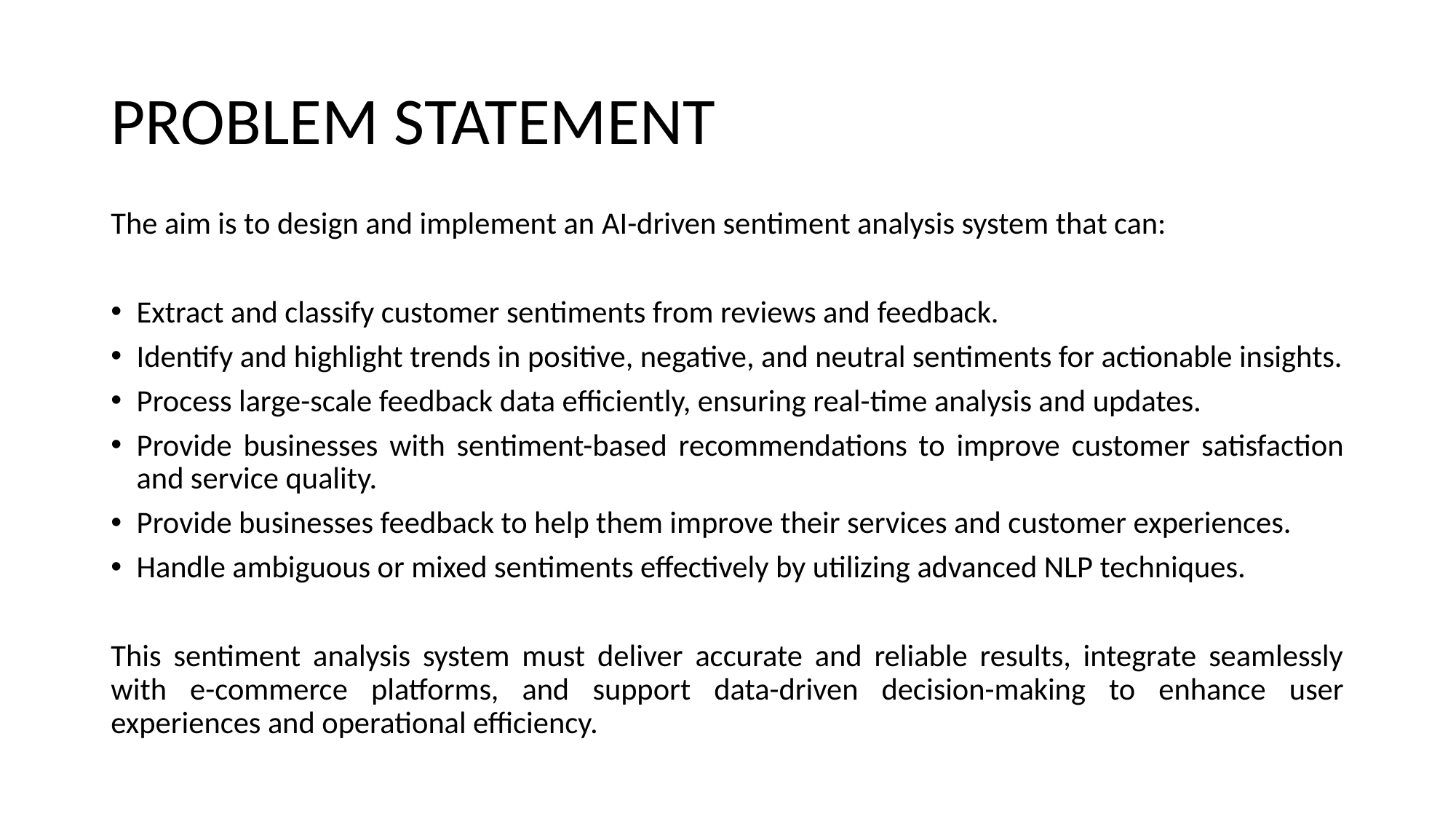

# PROBLEM STATEMENT
The aim is to design and implement an AI-driven sentiment analysis system that can:

Extract and classify customer sentiments from reviews and feedback.
Identify and highlight trends in positive, negative, and neutral sentiments for actionable insights.
Process large-scale feedback data efficiently, ensuring real-time analysis and updates.
Provide businesses with sentiment-based recommendations to improve customer satisfaction and service quality.
Provide businesses feedback to help them improve their services and customer experiences.
Handle ambiguous or mixed sentiments effectively by utilizing advanced NLP techniques.

This sentiment analysis system must deliver accurate and reliable results, integrate seamlessly with e-commerce platforms, and support data-driven decision-making to enhance user experiences and operational efficiency.